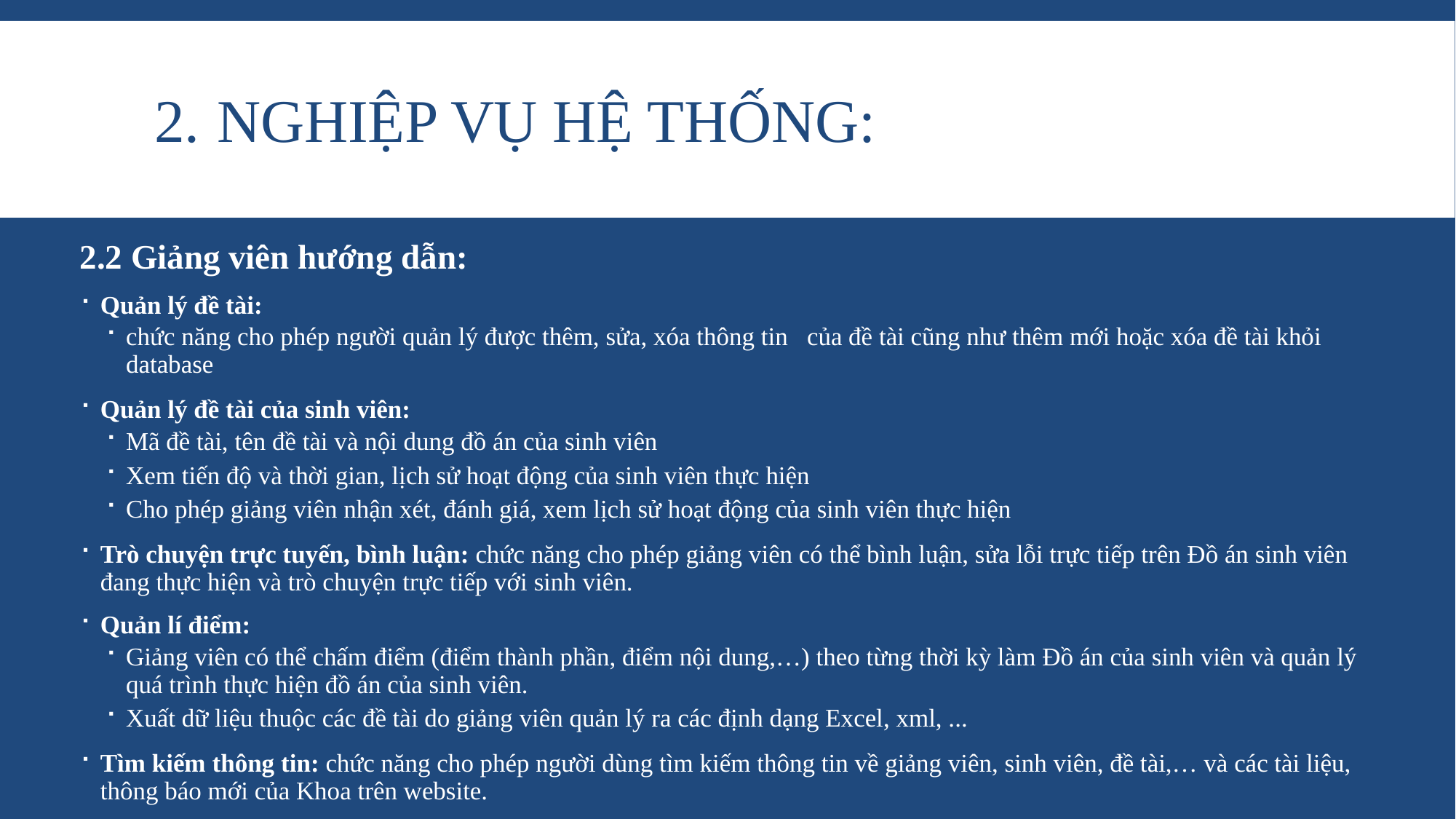

# 2. Nghiệp vụ hệ thống:
2.2 Giảng viên hướng dẫn:
Quản lý đề tài:
chức năng cho phép người quản lý được thêm, sửa, xóa thông tin   của đề tài cũng như thêm mới hoặc xóa đề tài khỏi database
Quản lý đề tài của sinh viên:
Mã đề tài, tên đề tài và nội dung đồ án của sinh viên
Xem tiến độ và thời gian, lịch sử hoạt động của sinh viên thực hiện
Cho phép giảng viên nhận xét, đánh giá, xem lịch sử hoạt động của sinh viên thực hiện
Trò chuyện trực tuyến, bình luận: chức năng cho phép giảng viên có thể bình luận, sửa lỗi trực tiếp trên Đồ án sinh viên đang thực hiện và trò chuyện trực tiếp với sinh viên.
Quản lí điểm:
Giảng viên có thể chấm điểm (điểm thành phần, điểm nội dung,…) theo từng thời kỳ làm Đồ án của sinh viên và quản lý quá trình thực hiện đồ án của sinh viên.
Xuất dữ liệu thuộc các đề tài do giảng viên quản lý ra các định dạng Excel, xml, ...
Tìm kiếm thông tin: chức năng cho phép người dùng tìm kiếm thông tin về giảng viên, sinh viên, đề tài,… và các tài liệu, thông báo mới của Khoa trên website.